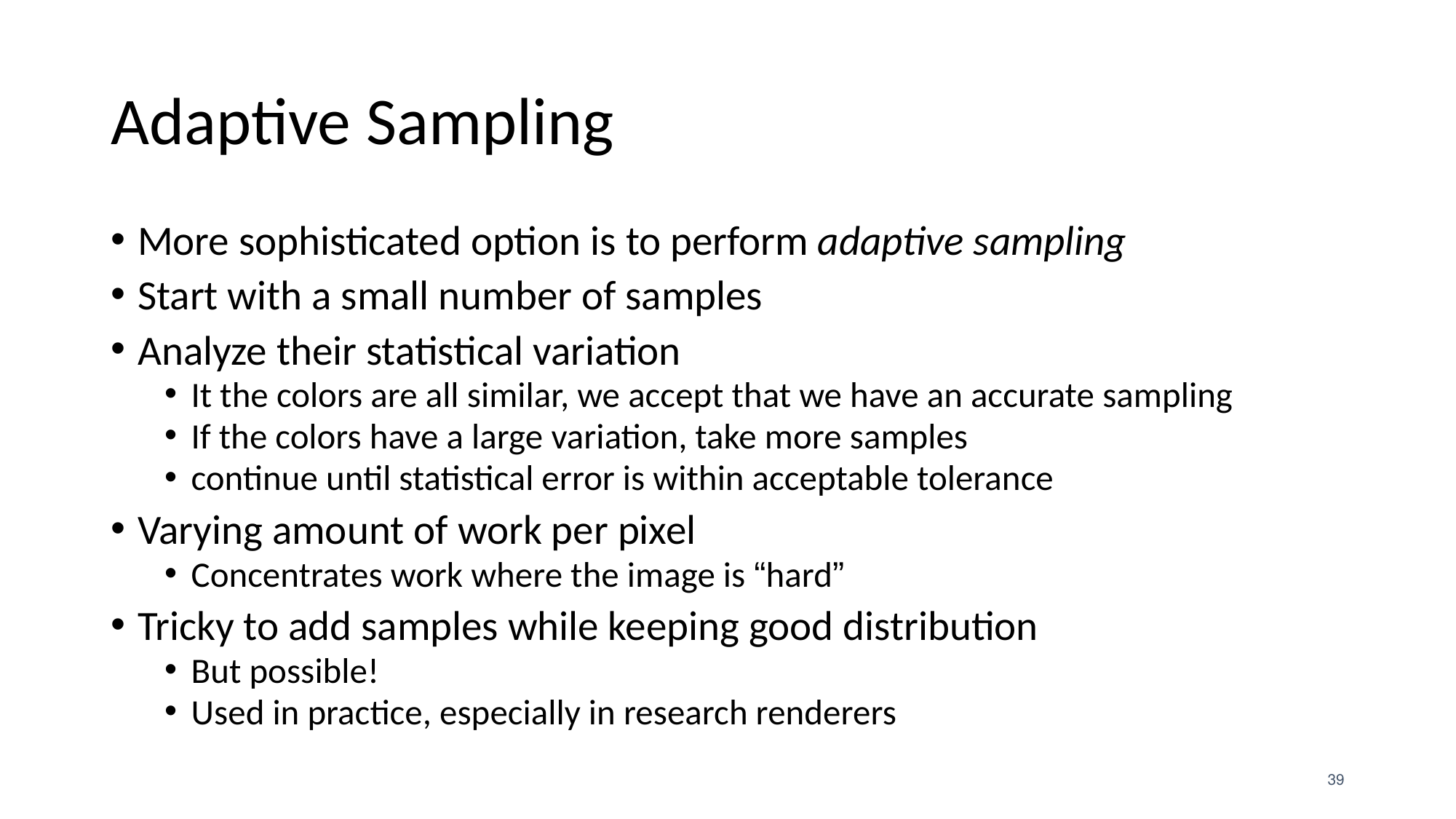

# Adaptive Sampling
More sophisticated option is to perform adaptive sampling
Start with a small number of samples
Analyze their statistical variation
It the colors are all similar, we accept that we have an accurate sampling
If the colors have a large variation, take more samples
continue until statistical error is within acceptable tolerance
Varying amount of work per pixel
Concentrates work where the image is “hard”
Tricky to add samples while keeping good distribution
But possible!
Used in practice, especially in research renderers
39